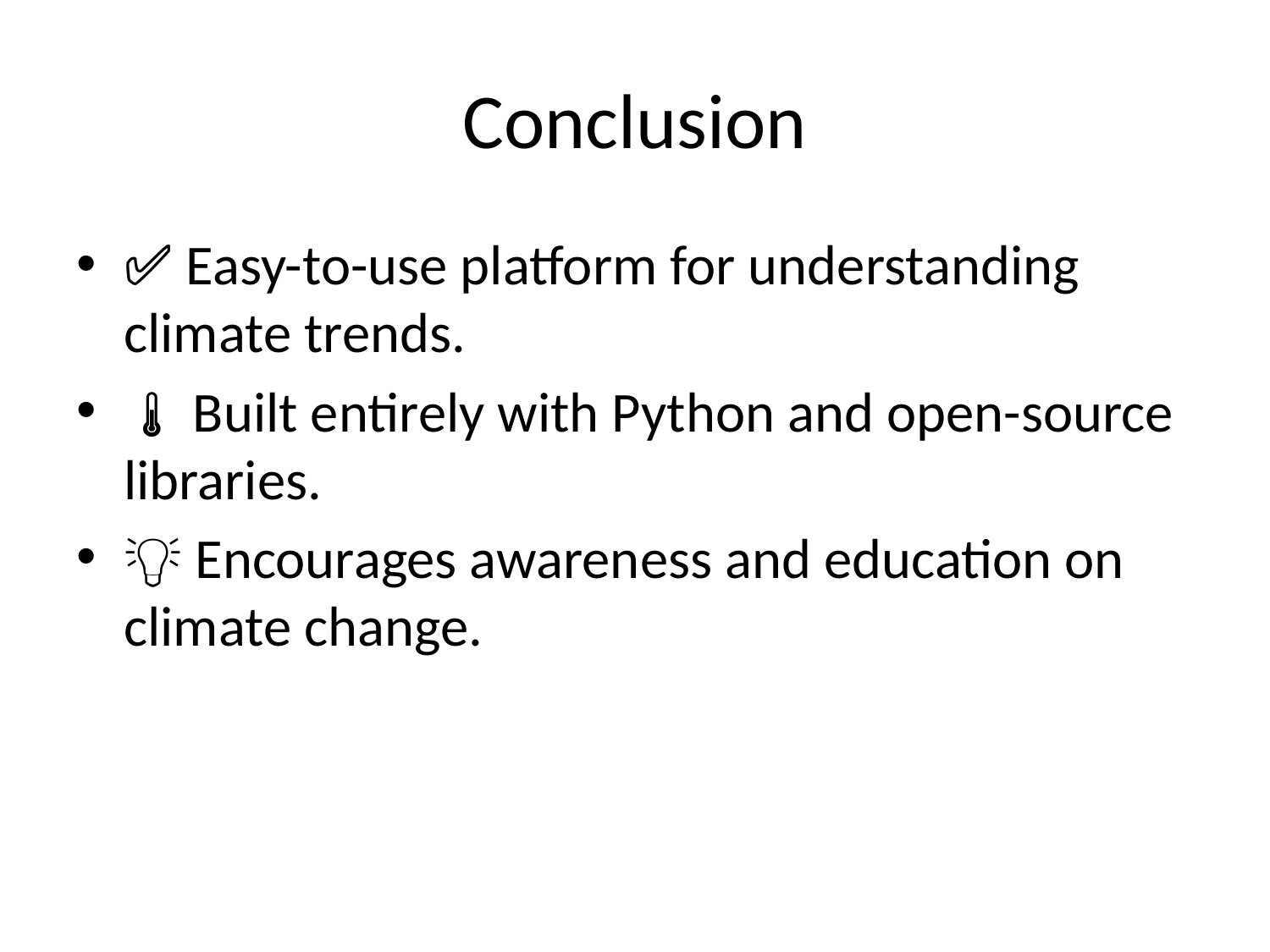

# Conclusion
✅ Easy-to-use platform for understanding climate trends.
🌡 Built entirely with Python and open-source libraries.
💡 Encourages awareness and education on climate change.